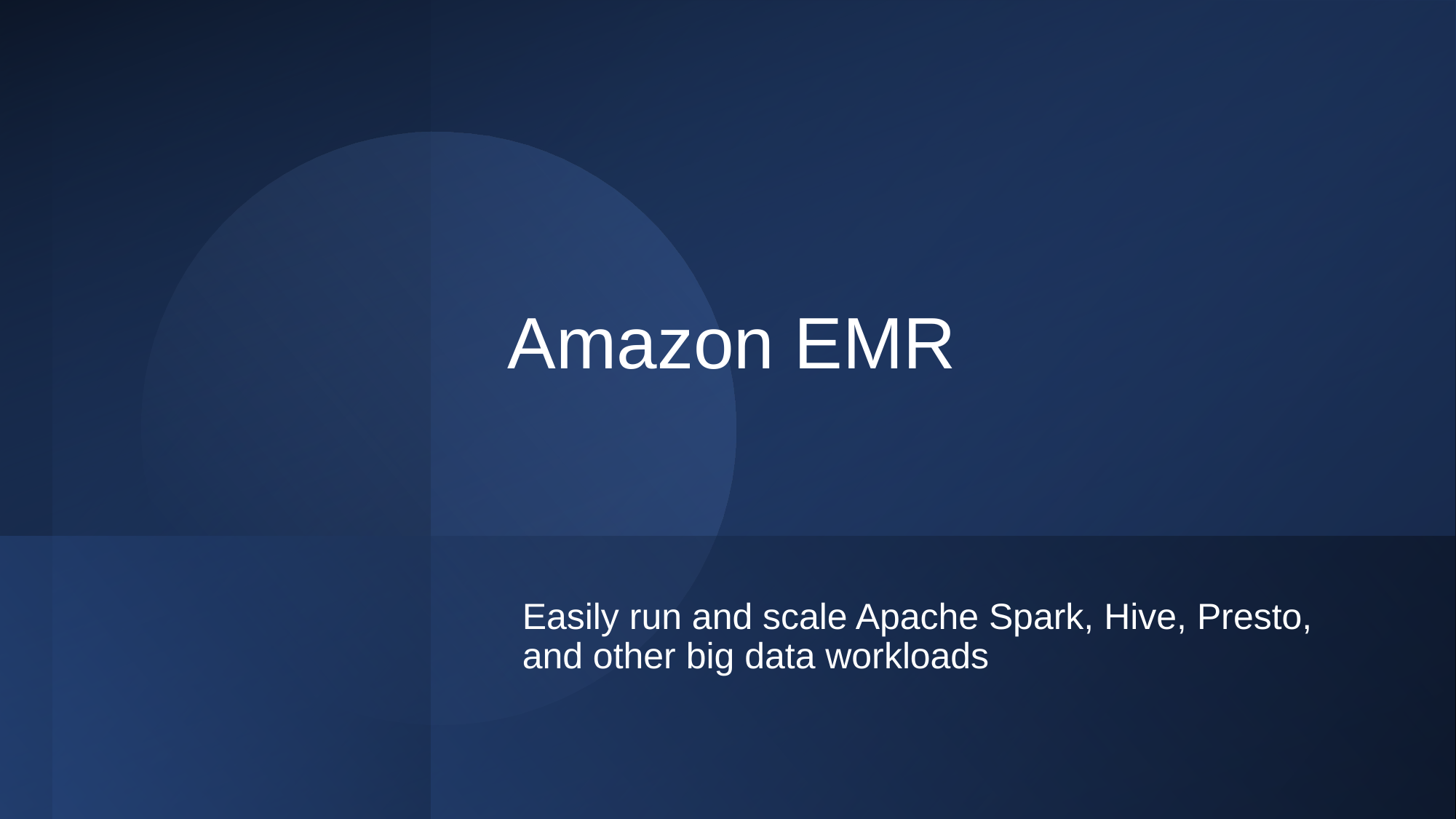

# Amazon EMR

Easily run and scale Apache Spark, Hive, Presto, and other big data workloads